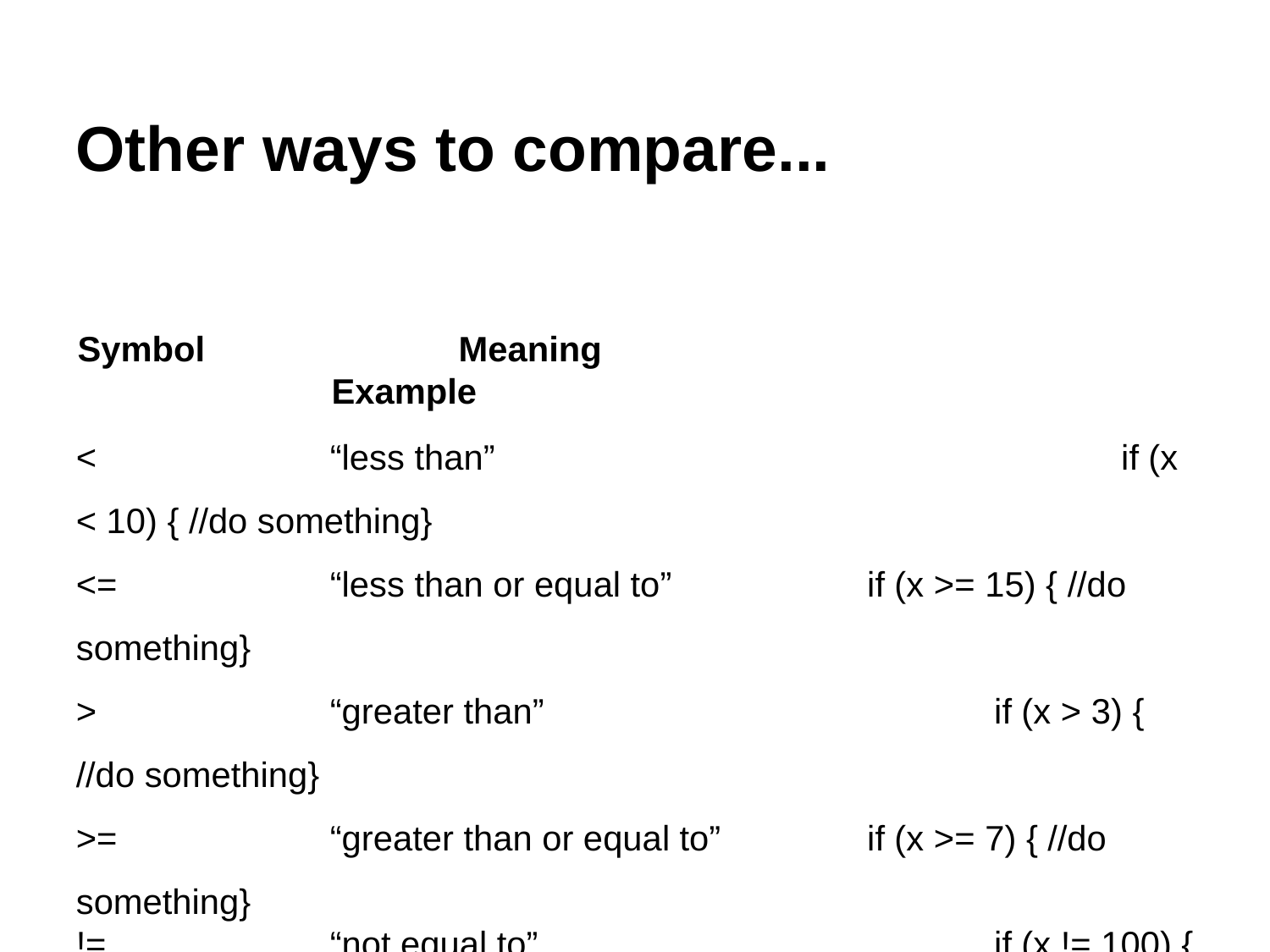

Other ways to compare...
Symbol	     	Meaning						Example
< 		“less than”				   	   if (x < 10) { //do something}
<=		“less than or equal to”		   if (x >= 15) { //do something}
>		“greater than”			   	   if (x > 3) { //do something}
>=		“greater than or equal to”	   if (x >= 7) { //do something}
!=		“not equal to”				   if (x != 100) { //do something}